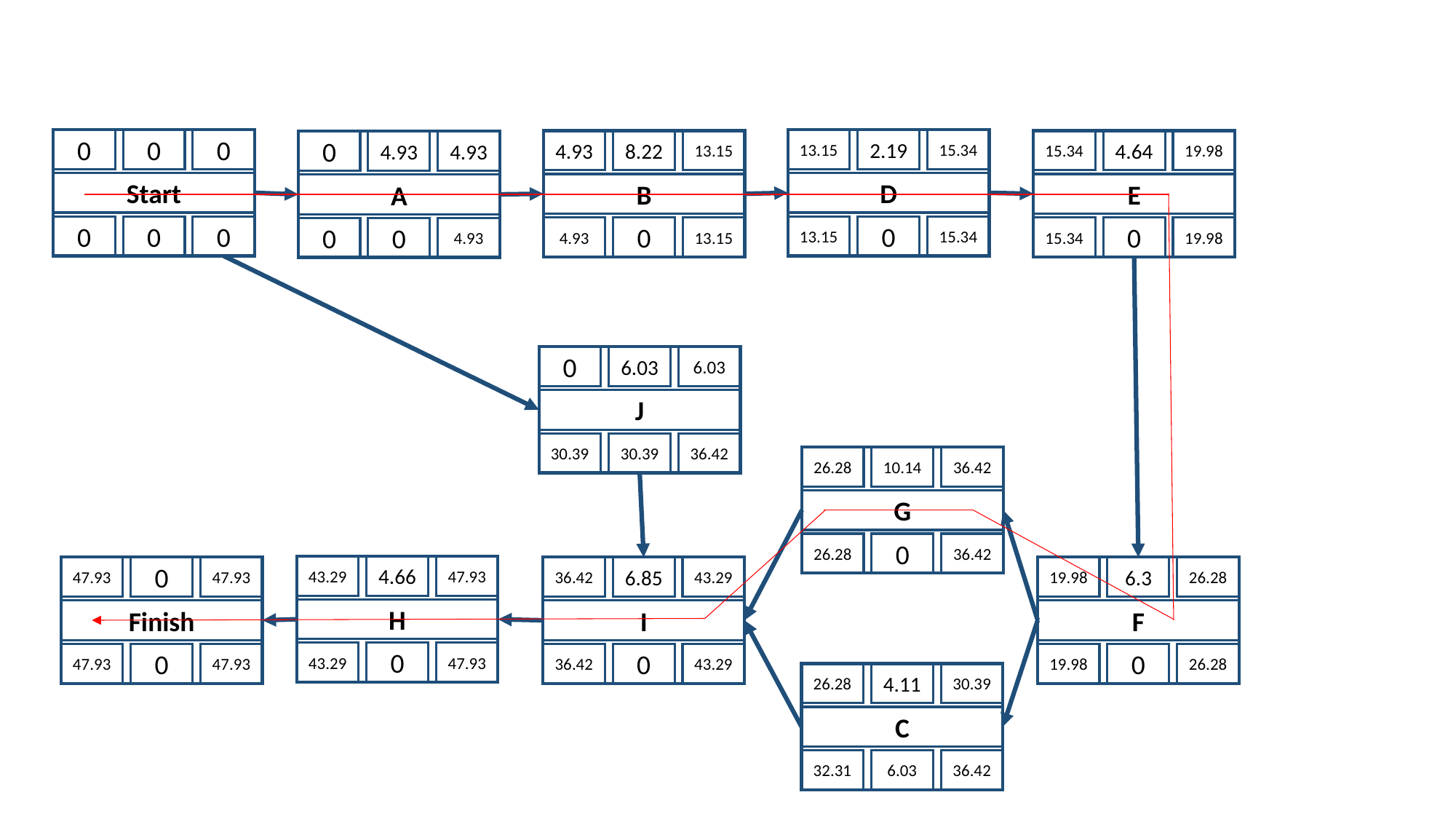

0
0

0
Start
0
0
0
2.19
15.34

13.15
D
0
15.34
13.15
8.22
13.15

4.93
B
0
13.15
4.93
4.64
19.98

15.34
E
0
19.98
15.34
4.93
4.93

0
A
0
4.93
0
6.03
6.03

0
J
30.39
36.42
30.39
10.14
36.42

26.28
G
0
36.42
26.28
4.66
47.93

43.29
H
0
47.93
43.29
0
47.93

47.93
Finish
0
47.93
47.93
6.85
43.29

36.42
I
0
43.29
36.42
6.3
26.28

19.98
F
0
26.28
19.98
4.11
30.39

26.28
C
6.03
36.42
32.31